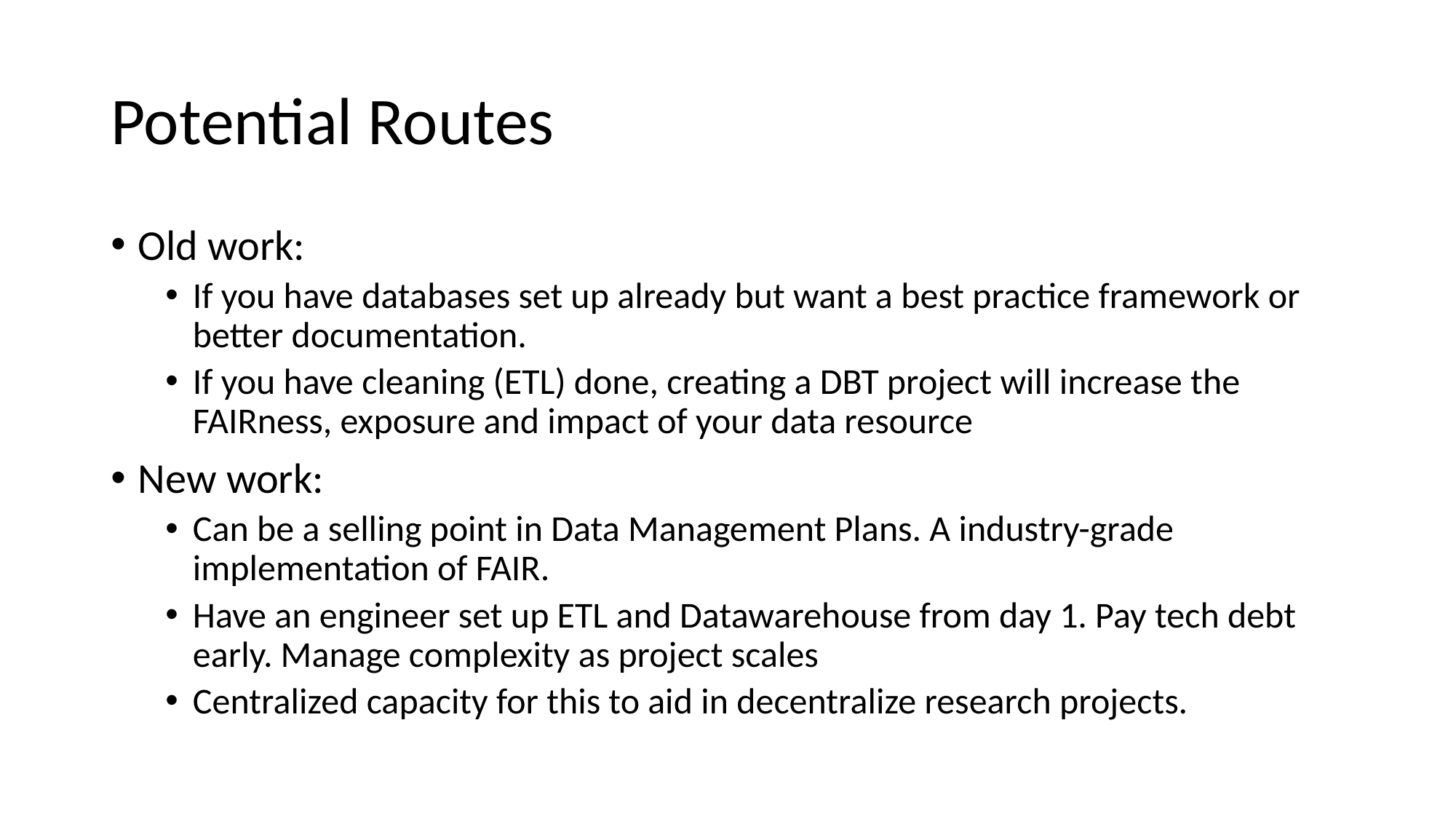

# Potential Routes
Old work:
If you have databases set up already but want a best practice framework or better documentation.
If you have cleaning (ETL) done, creating a DBT project will increase the FAIRness, exposure and impact of your data resource
New work:
Can be a selling point in Data Management Plans. A industry-grade implementation of FAIR.
Have an engineer set up ETL and Datawarehouse from day 1. Pay tech debt early. Manage complexity as project scales
Centralized capacity for this to aid in decentralize research projects.